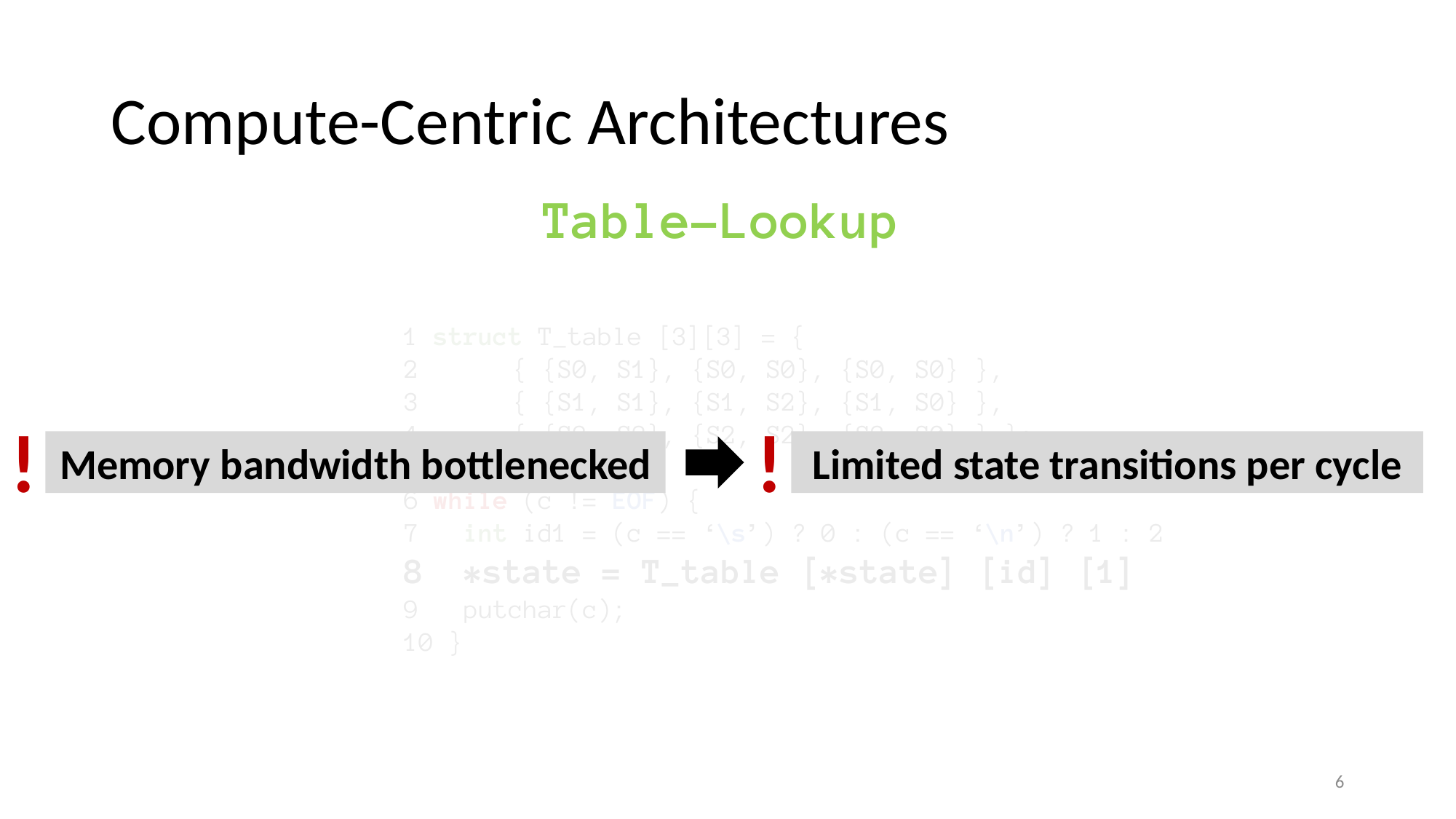

# Compute-Centric Architectures
Table-Lookup

1 struct T_table [3][3] = {
2 	{ {S0, S1}, {S0, S0}, {S0, S0} },
3 	{ {S1, S1}, {S1, S2}, {S1, S0} },
4 	{ {S2, S2}, {S2, S2}, {S2, S0} } };
5
6 while (c != EOF) {
7   int id1 = (c == ‘\s’) ? 0 : (c == ‘\n’) ? 1 : 2
8  *state = T_table [*state] [id] [1]
9   putchar(c);
10 }
!
Memory bandwidth bottlenecked
!
Limited state transitions per cycle

6